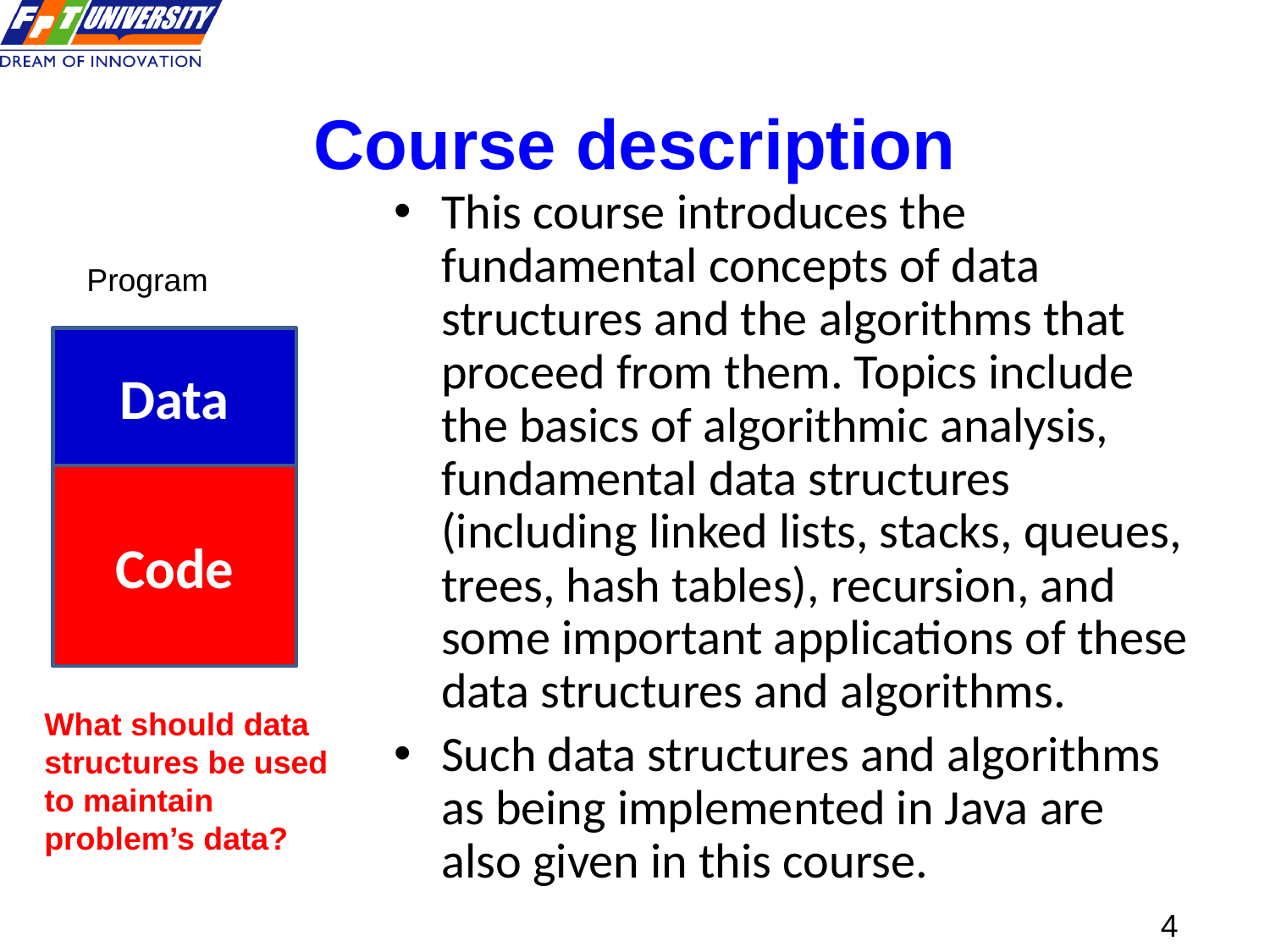

# Course description
This course introduces the fundamental concepts of data structures and the algorithms that proceed from them. Topics include the basics of algorithmic analysis, fundamental data structures (including linked lists, stacks, queues, trees, hash tables), recursion, and some important applications of these data structures and algorithms.
Such data structures and algorithms as being implemented in Java are also given in this course.
Program
Data
Code
What should data structures be used to maintain problem’s data?